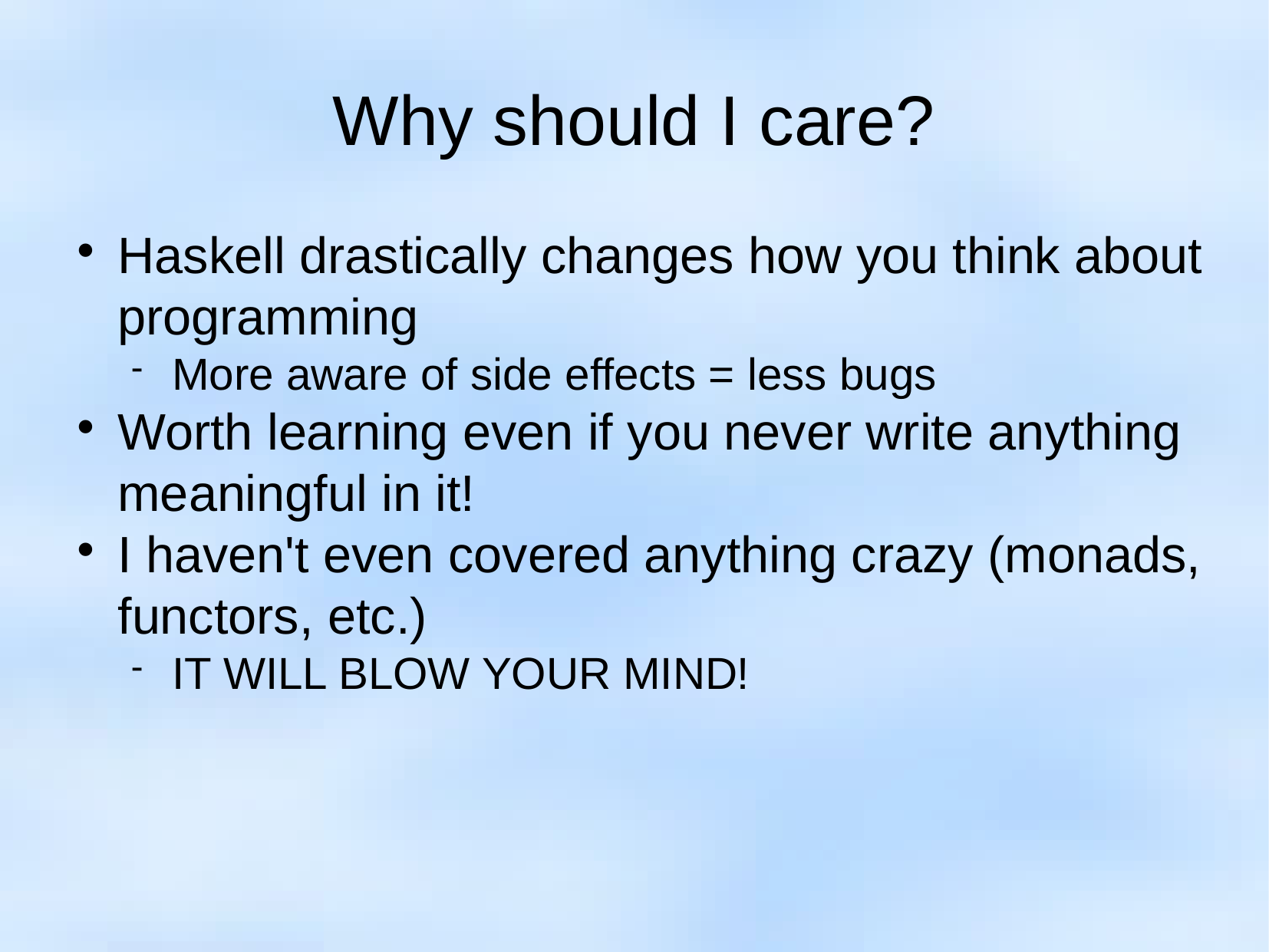

Why should I care?
Haskell drastically changes how you think about programming
More aware of side effects = less bugs
Worth learning even if you never write anything meaningful in it!
I haven't even covered anything crazy (monads, functors, etc.)
IT WILL BLOW YOUR MIND!